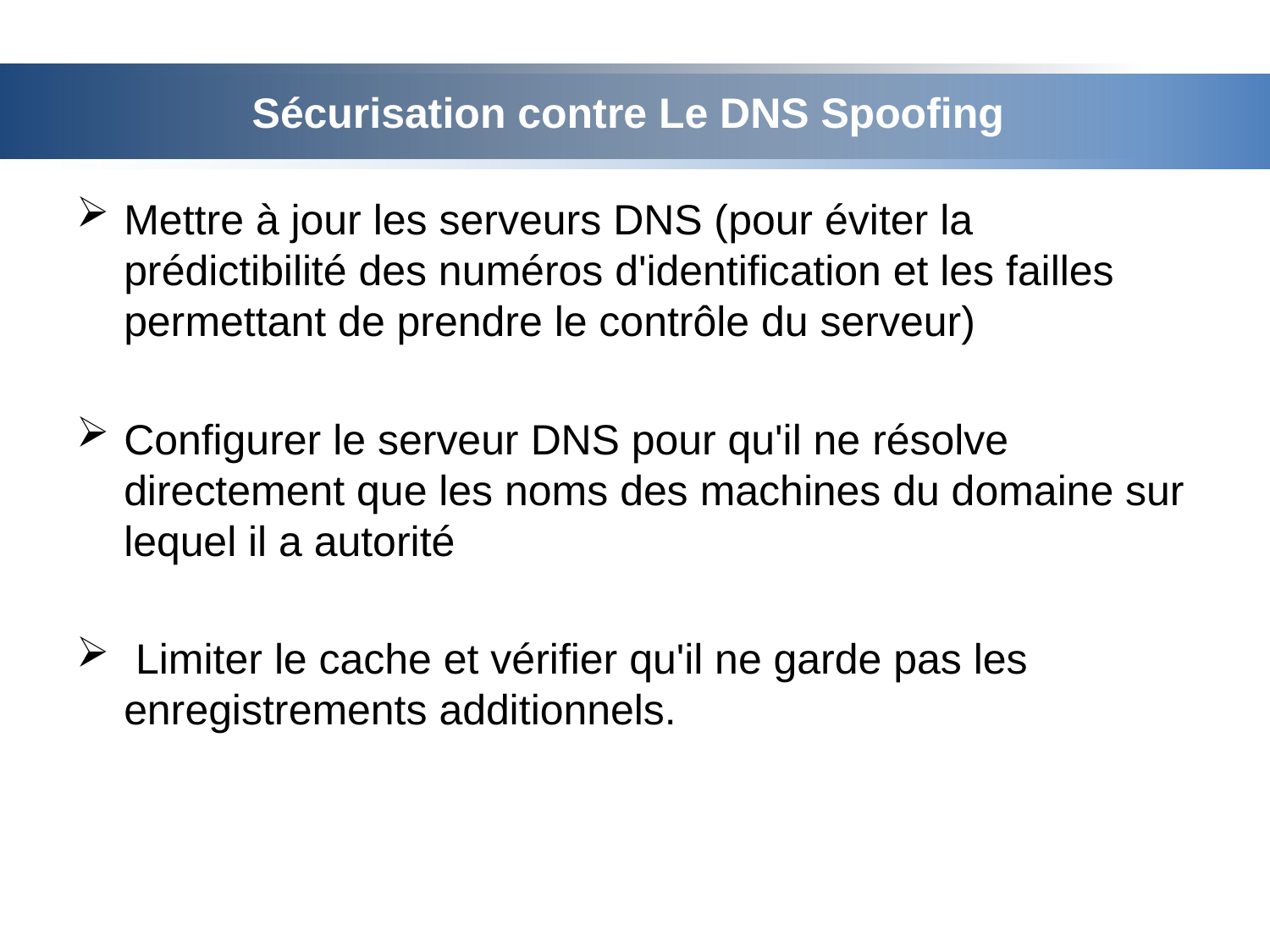

# Sécurisation contre Le DNS Spoofing
Mettre à jour les serveurs DNS (pour éviter la prédictibilité des numéros d'identification et les failles permettant de prendre le contrôle du serveur)

Configurer le serveur DNS pour qu'il ne résolve directement que les noms des machines du domaine sur lequel il a autorité

 Limiter le cache et vérifier qu'il ne garde pas les enregistrements additionnels.